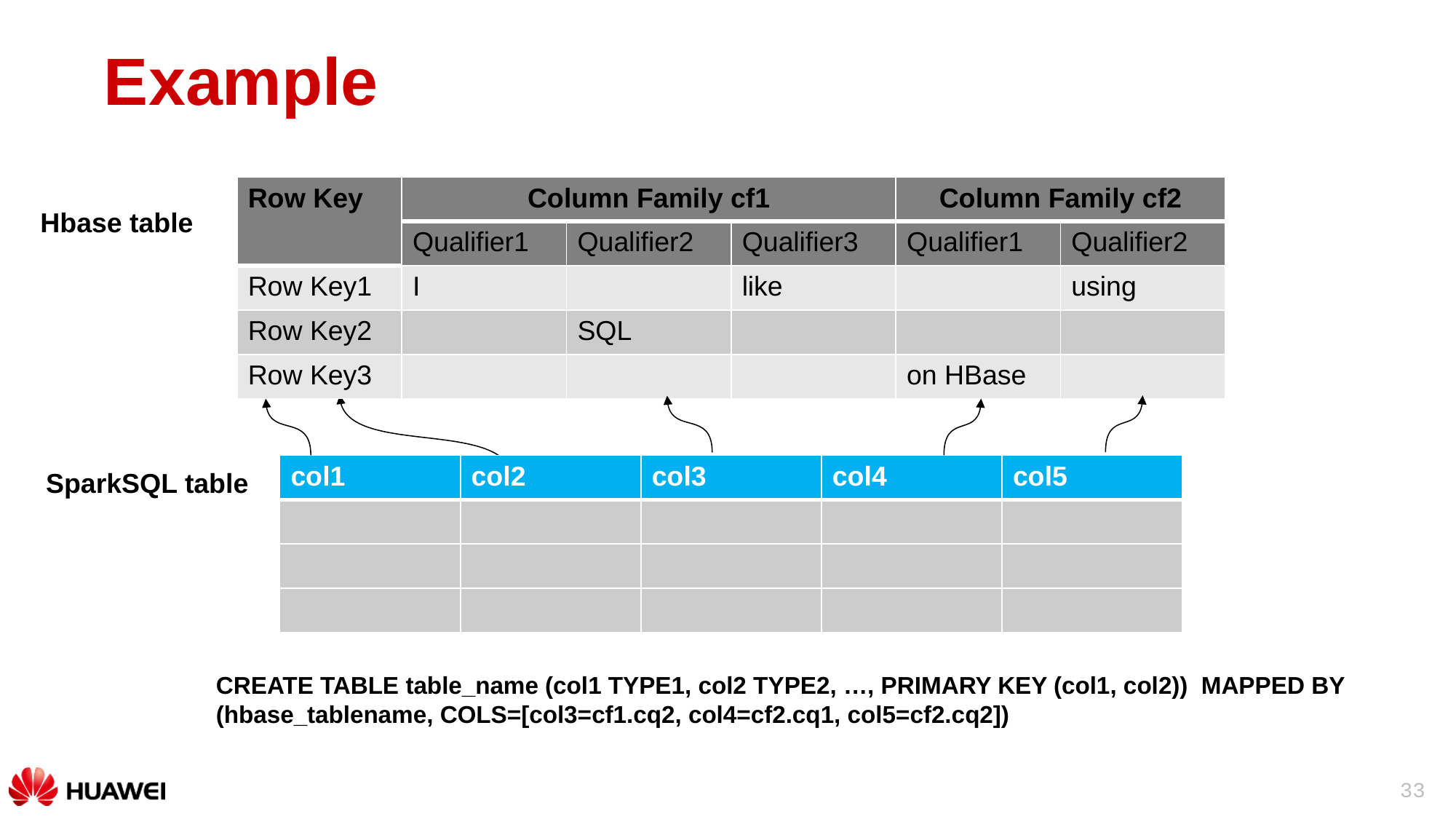

# Example
| Row Key | Column Family cf1 |  |  | Column Family cf2 |  |
| --- | --- | --- | --- | --- | --- |
|  | Qualifier1 | Qualifier2 | Qualifier3 | Qualifier1 | Qualifier2 |
| Row Key1 | I |  | like |  | using |
| Row Key2 |  | SQL |  |  |  |
| Row Key3 |  |  |  | on HBase |  |
Hbase table
s
| col1 | col2 | col3 | col4 | col5 |
| --- | --- | --- | --- | --- |
|  |  |  |  |  |
|  |  |  |  |  |
|  |  |  |  |  |
SparkSQL table
s
CREATE TABLE table_name (col1 TYPE1, col2 TYPE2, …, PRIMARY KEY (col1, col2))  MAPPED BY (hbase_tablename, COLS=[col3=cf1.cq2, col4=cf2.cq1, col5=cf2.cq2])